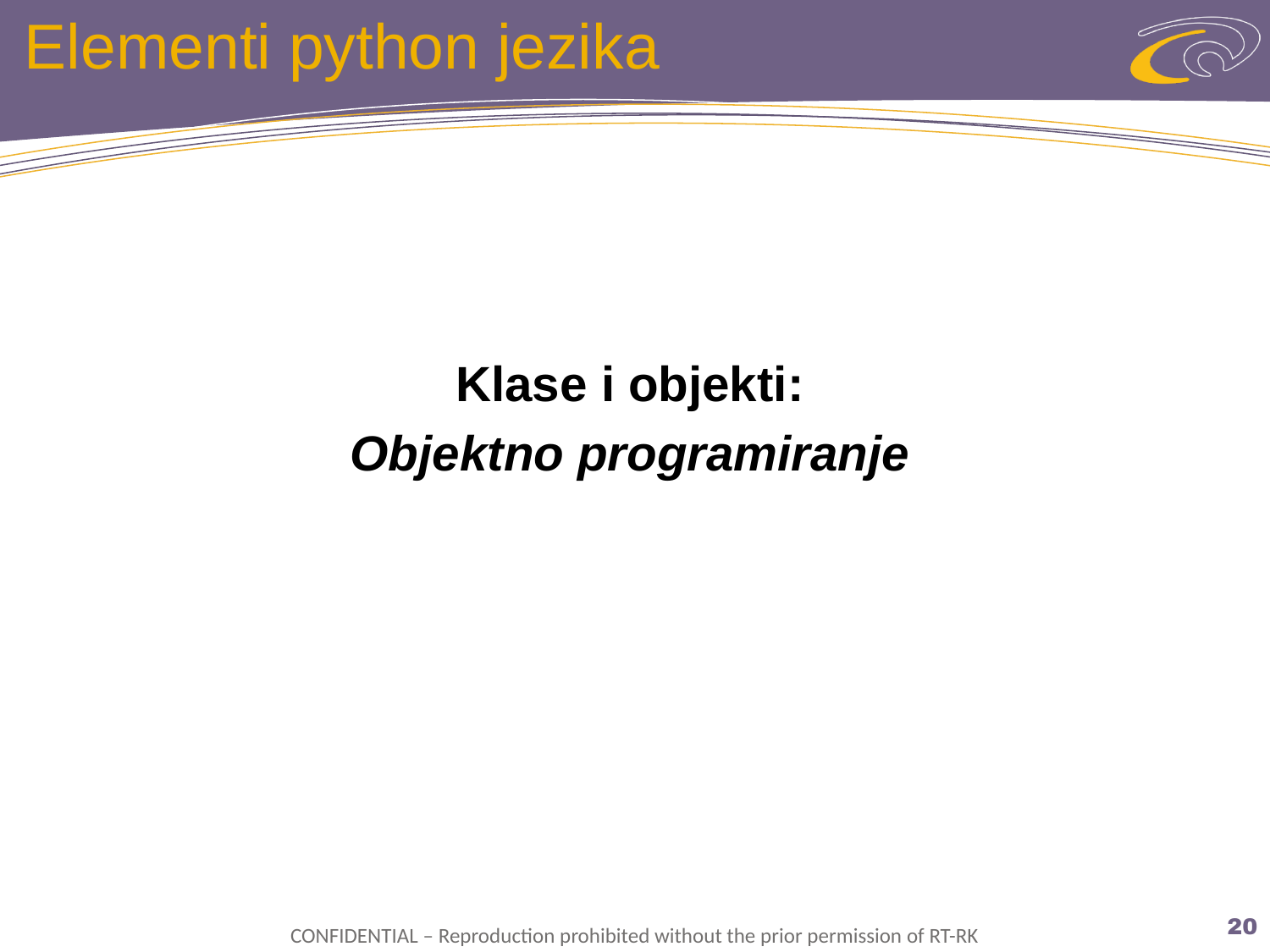

# Elementi python jezika
Klase i objekti:
Objektno programiranje